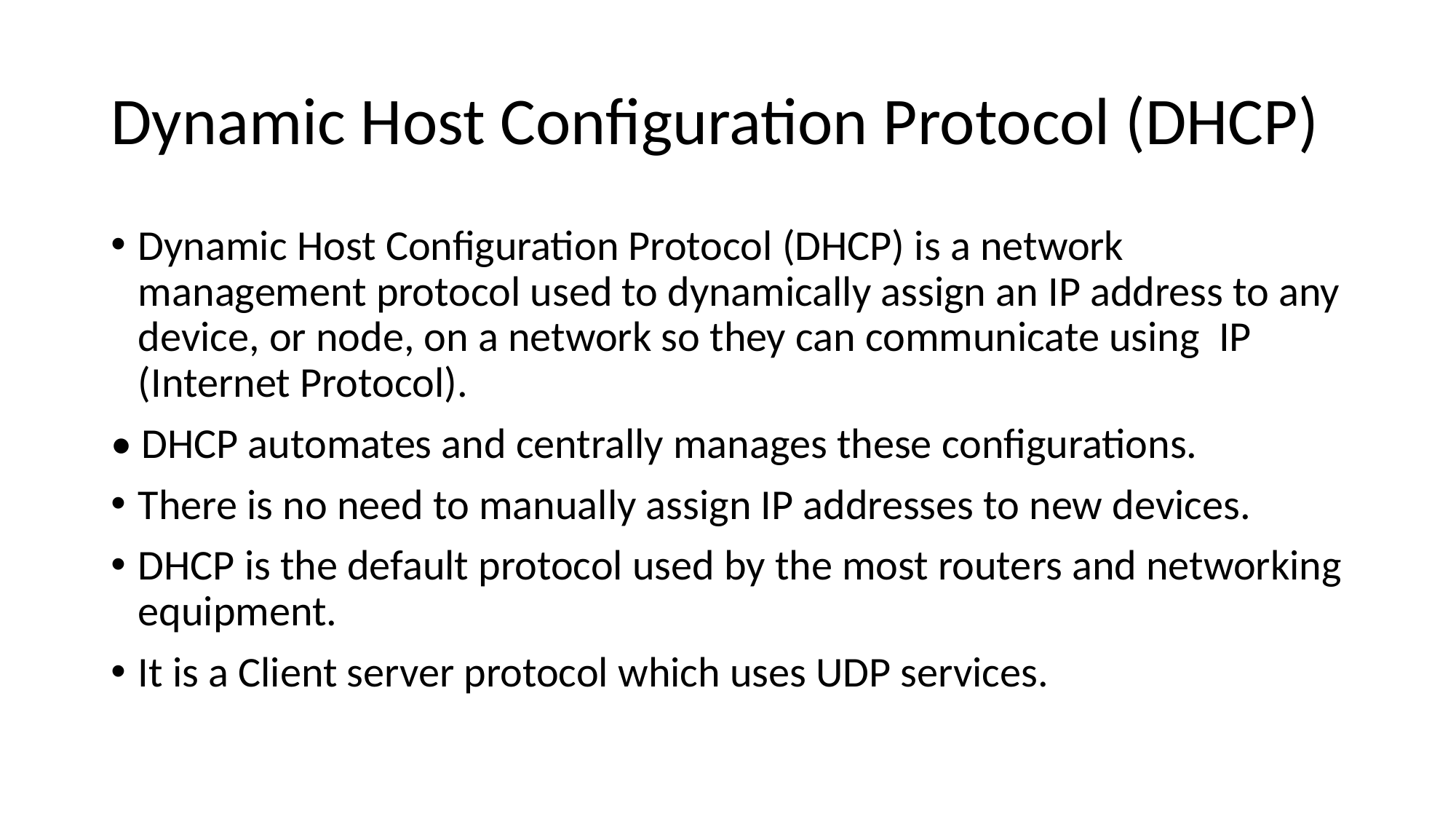

# Dynamic Host Configuration Protocol (DHCP)
Dynamic Host Configuration Protocol (DHCP) is a network management protocol used to dynamically assign an IP address to any device, or node, on a network so they can communicate using  IP (Internet Protocol).
• DHCP automates and centrally manages these configurations.
There is no need to manually assign IP addresses to new devices.
DHCP is the default protocol used by the most routers and networking equipment.
It is a Client server protocol which uses UDP services.